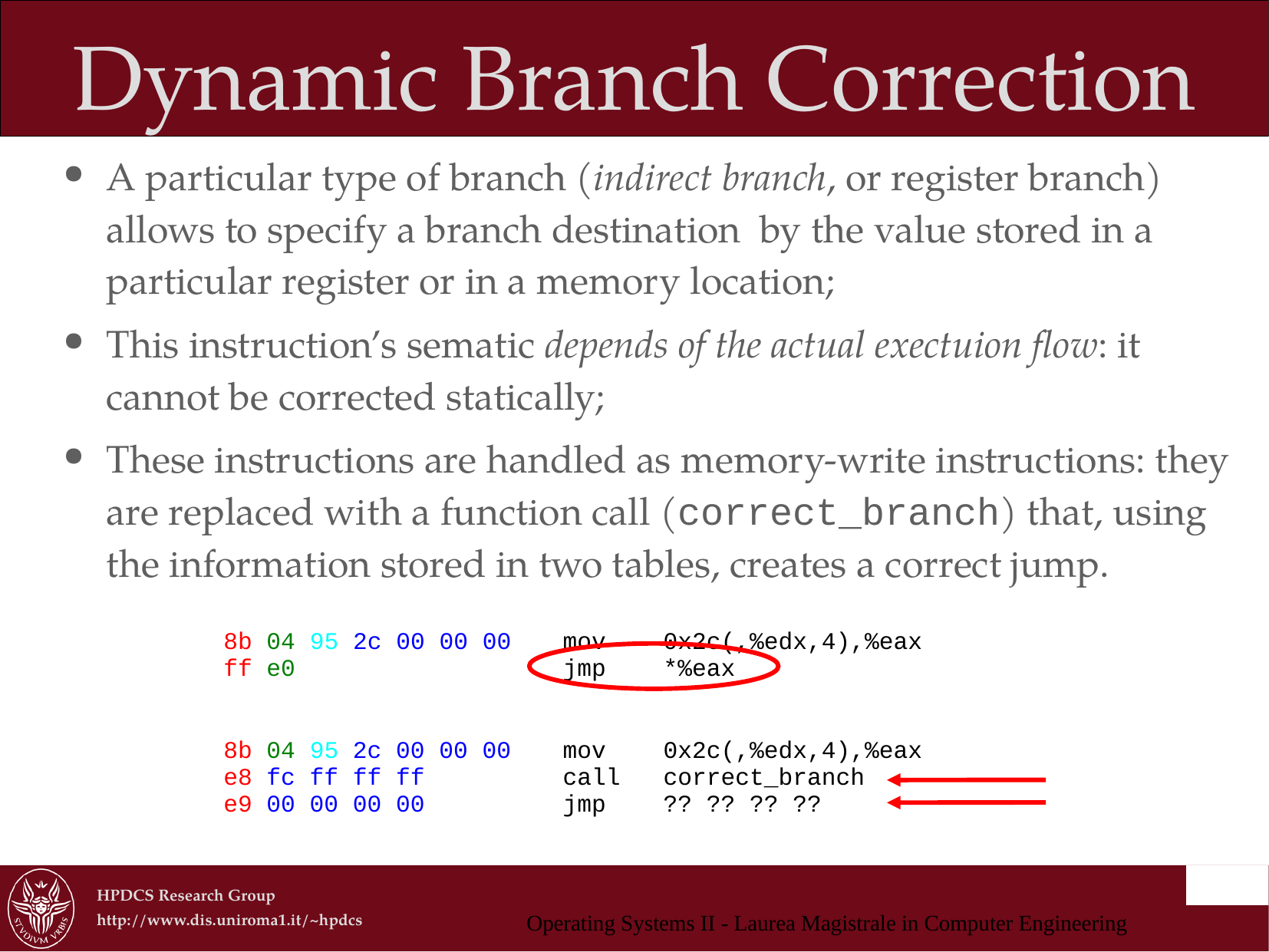

Dynamic Branch Correction
A particular type of branch (indirect branch, or register branch) allows to specify a branch destination  by the value stored in a particular register or in a memory location;
This instruction’s sematic depends of the actual exectuion flow: it cannot be corrected statically;
These instructions are handled as memory-write instructions: they are replaced with a function call (correct_branch) that, using the information stored in two tables, creates a correct jump.
8b 04 95 2c 00 00 00	mov    0x2c(,%edx,4),%eax
ff e0                	jmp    *%eax

8b 04 95 2c 00 00 00 	mov    0x2c(,%edx,4),%eax
e8 fc ff ff ff    		call   correct_branch
e9 00 00 00 00       	jmp    ?? ?? ?? ??

Operating Systems II - Laurea Magistrale in Computer Engineering